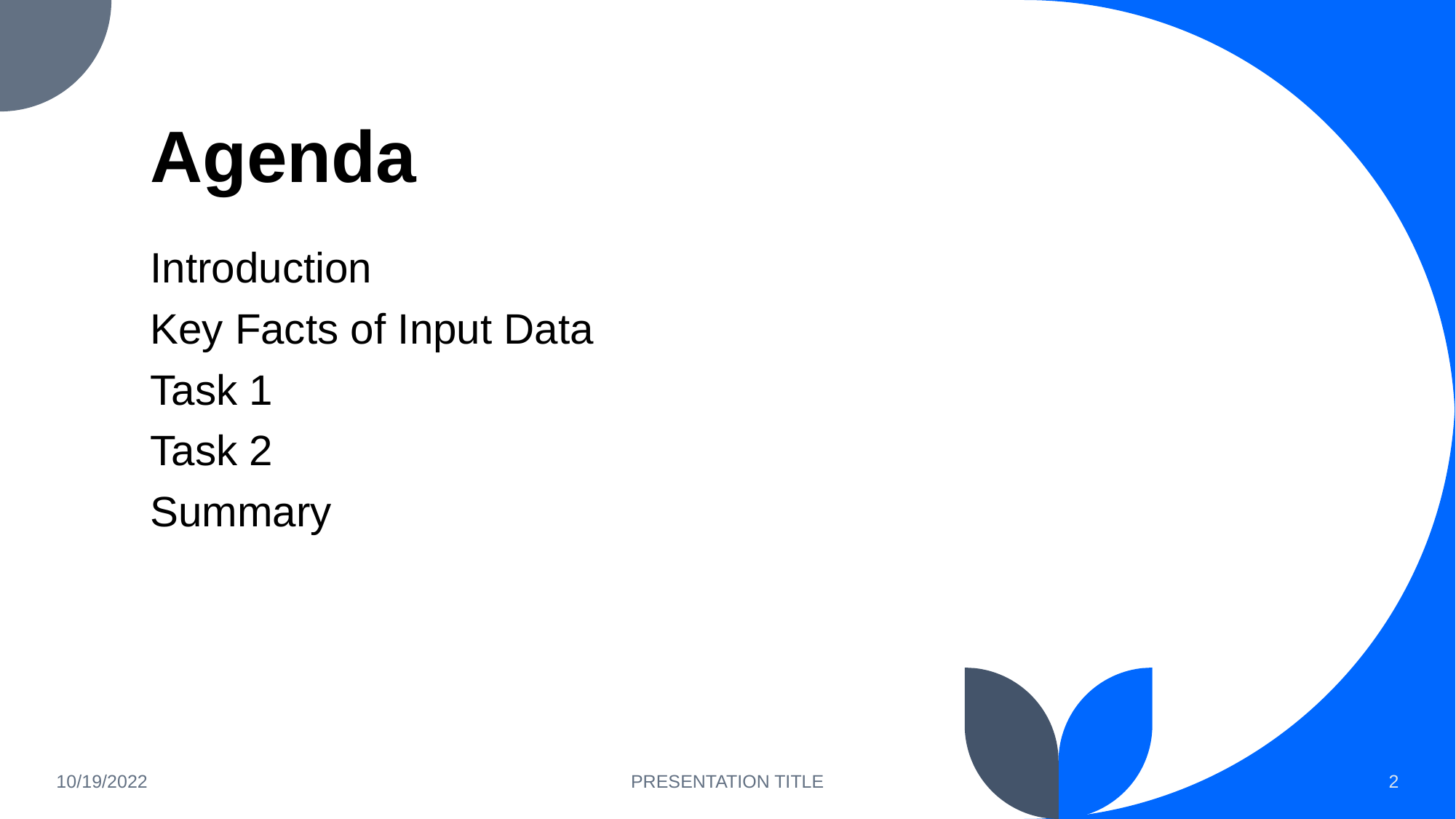

# Agenda
Introduction
Key Facts of Input Data
Task 1
Task 2
Summary

10/19/2022
PRESENTATION TITLE
2